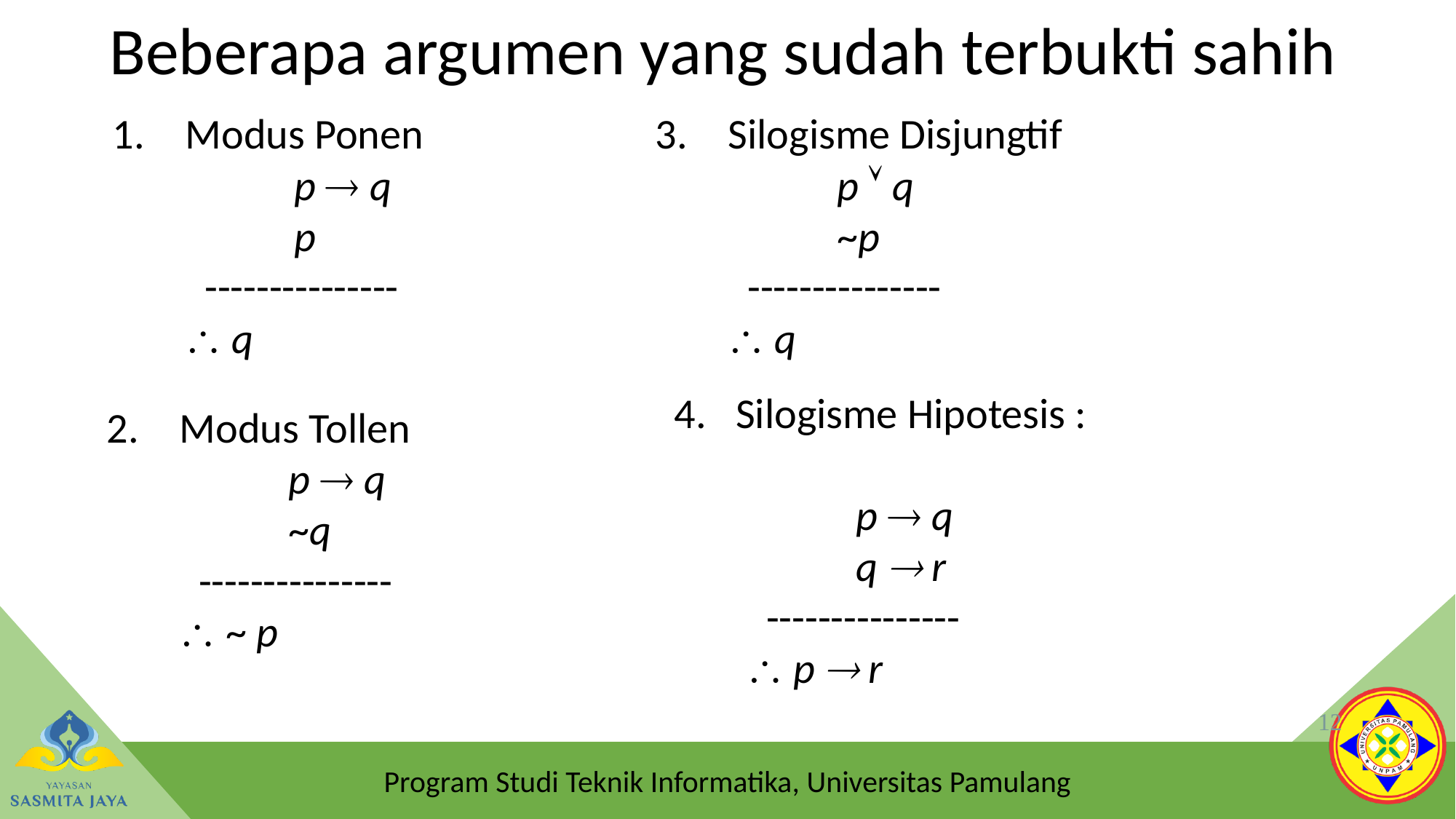

# Beberapa argumen yang sudah terbukti sahih
Modus Ponen
		p → q
		p
	  ---------------
	∴ q
Silogisme Disjungtif
		p ∨ q
		~p
	  ---------------
	∴ q
Silogisme Hipotesis :

		p → q
		q → r
	  ---------------
	∴ p → r
Modus Tollen
		p → q
		~q
	  ---------------
	∴ ~ p
12